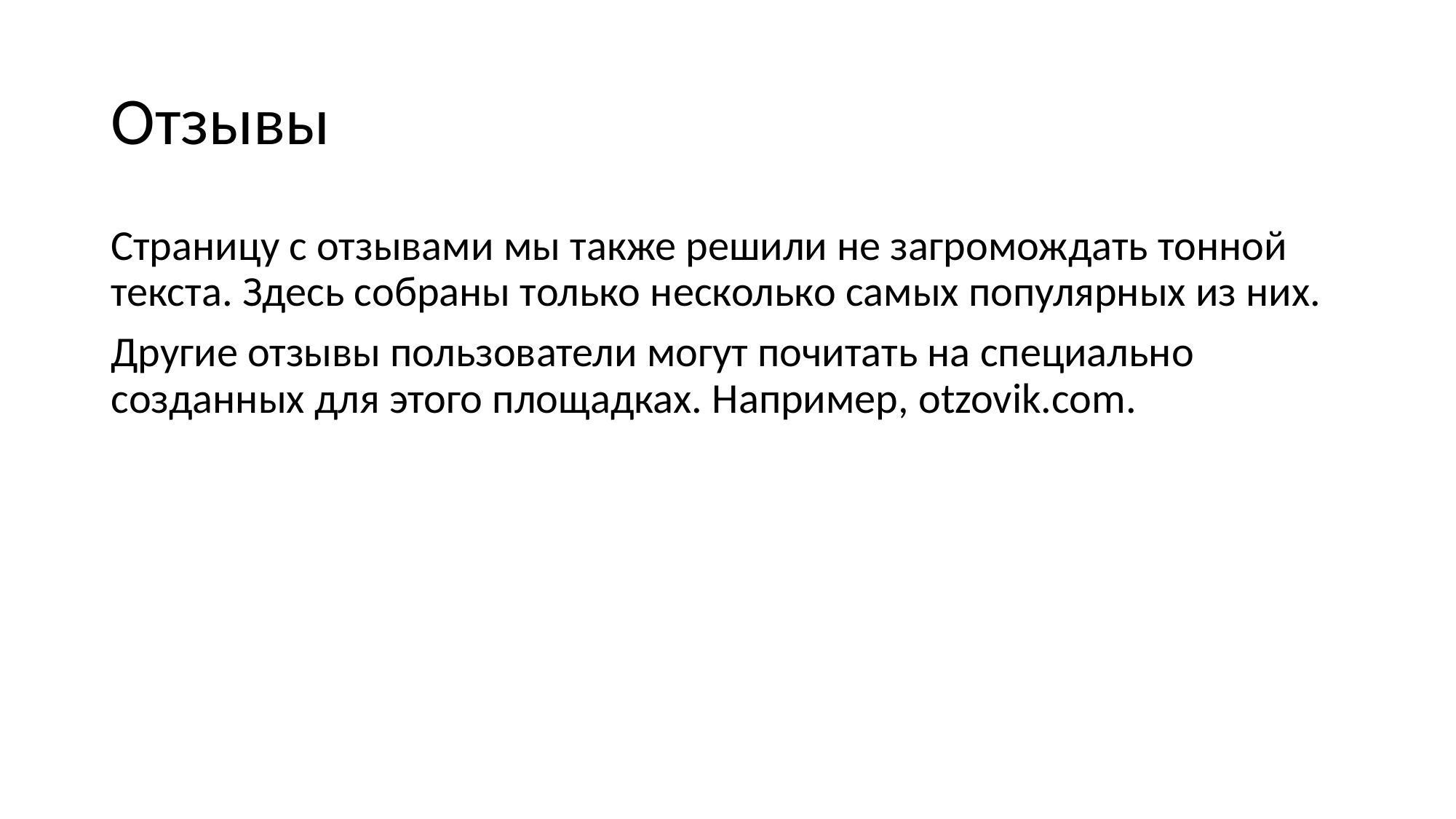

# Отзывы
Страницу с отзывами мы также решили не загромождать тонной текста. Здесь собраны только несколько самых популярных из них.
Другие отзывы пользователи могут почитать на специально созданных для этого площадках. Например, otzovik.com.